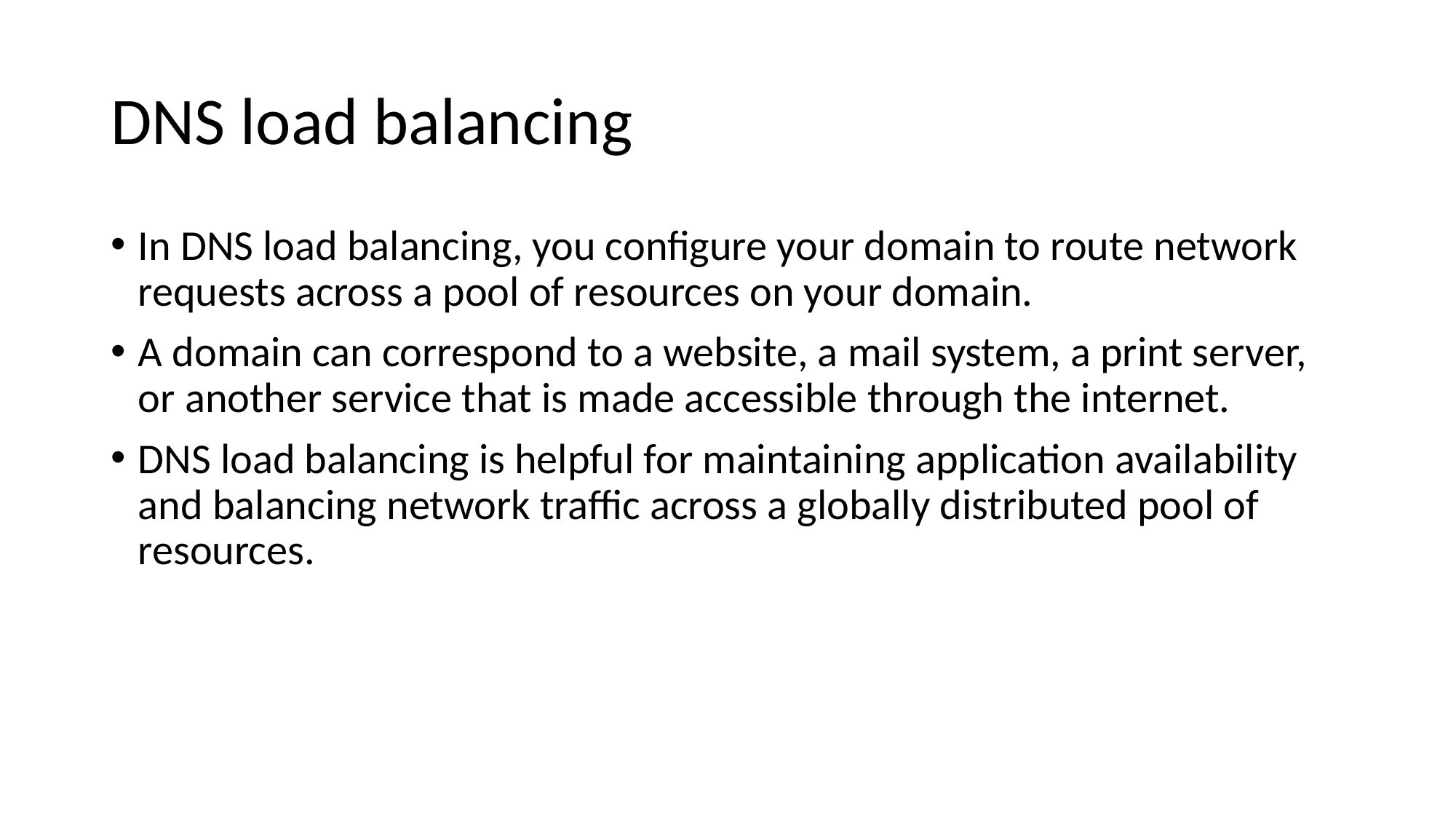

# DNS load balancing
In DNS load balancing, you configure your domain to route network requests across a pool of resources on your domain.
A domain can correspond to a website, a mail system, a print server, or another service that is made accessible through the internet.
DNS load balancing is helpful for maintaining application availability and balancing network traffic across a globally distributed pool of resources.